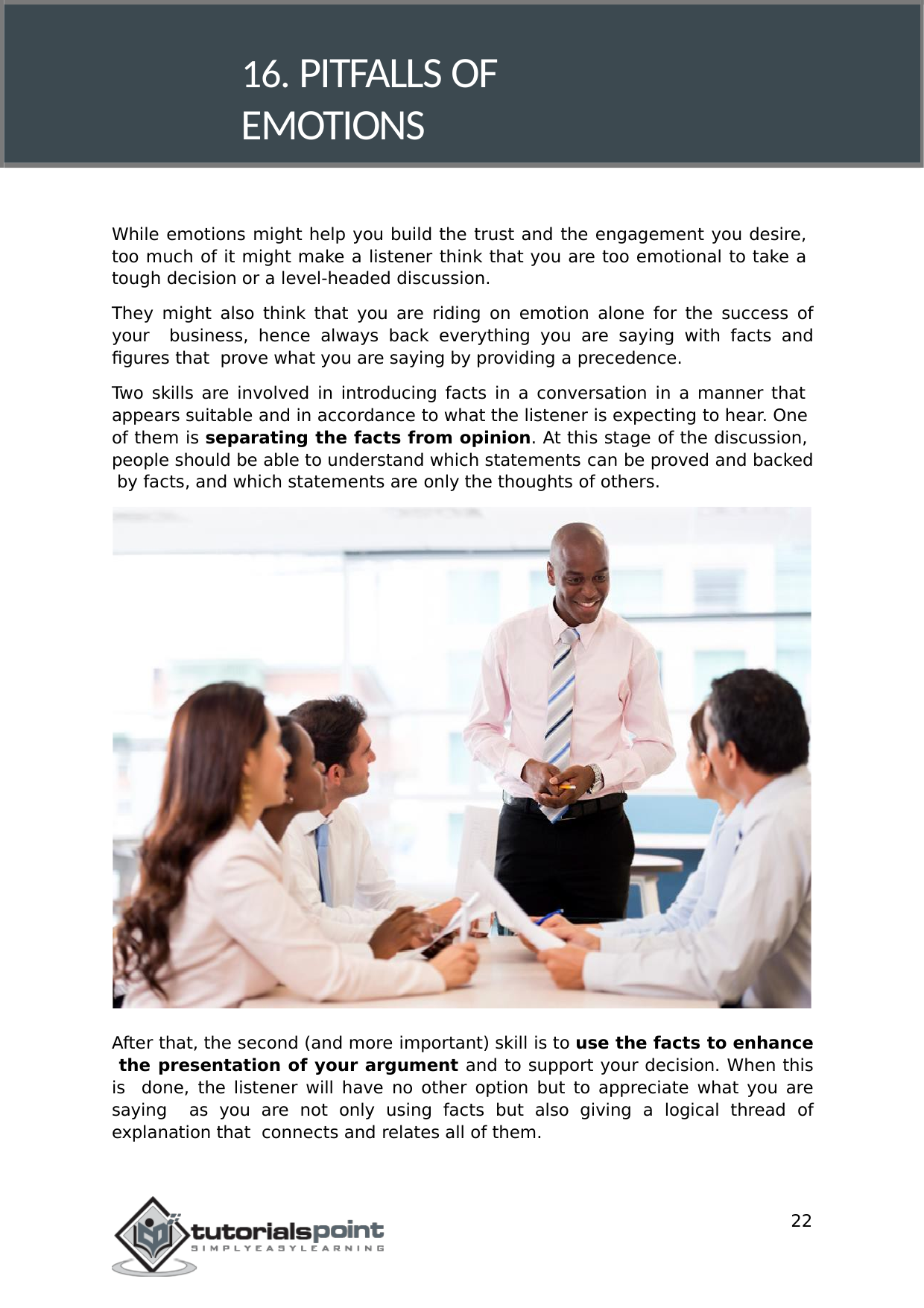

# 16. PITFALLS OF EMOTIONS

While emotions might help you build the trust and the engagement you desire,  too much of it might make a listener think that you are too emotional to take a  tough decision or a level-headed discussion.
They might also think that you are riding on emotion alone for the success of your  business, hence always back everything you are saying with facts and figures that  prove what you are saying by providing a precedence.
Two skills are involved in introducing facts in a conversation in a manner that  appears suitable and in accordance to what the listener is expecting to hear. One  of them is separating the facts from opinion. At this stage of the discussion,  people should be able to understand which statements can be proved and backed  by facts, and which statements are only the thoughts of others.

After that, the second (and more important) skill is to use the facts to enhance  the presentation of your argument and to support your decision. When this is  done, the listener will have no other option but to appreciate what you are saying  as you are not only using facts but also giving a logical thread of explanation that  connects and relates all of them.
22